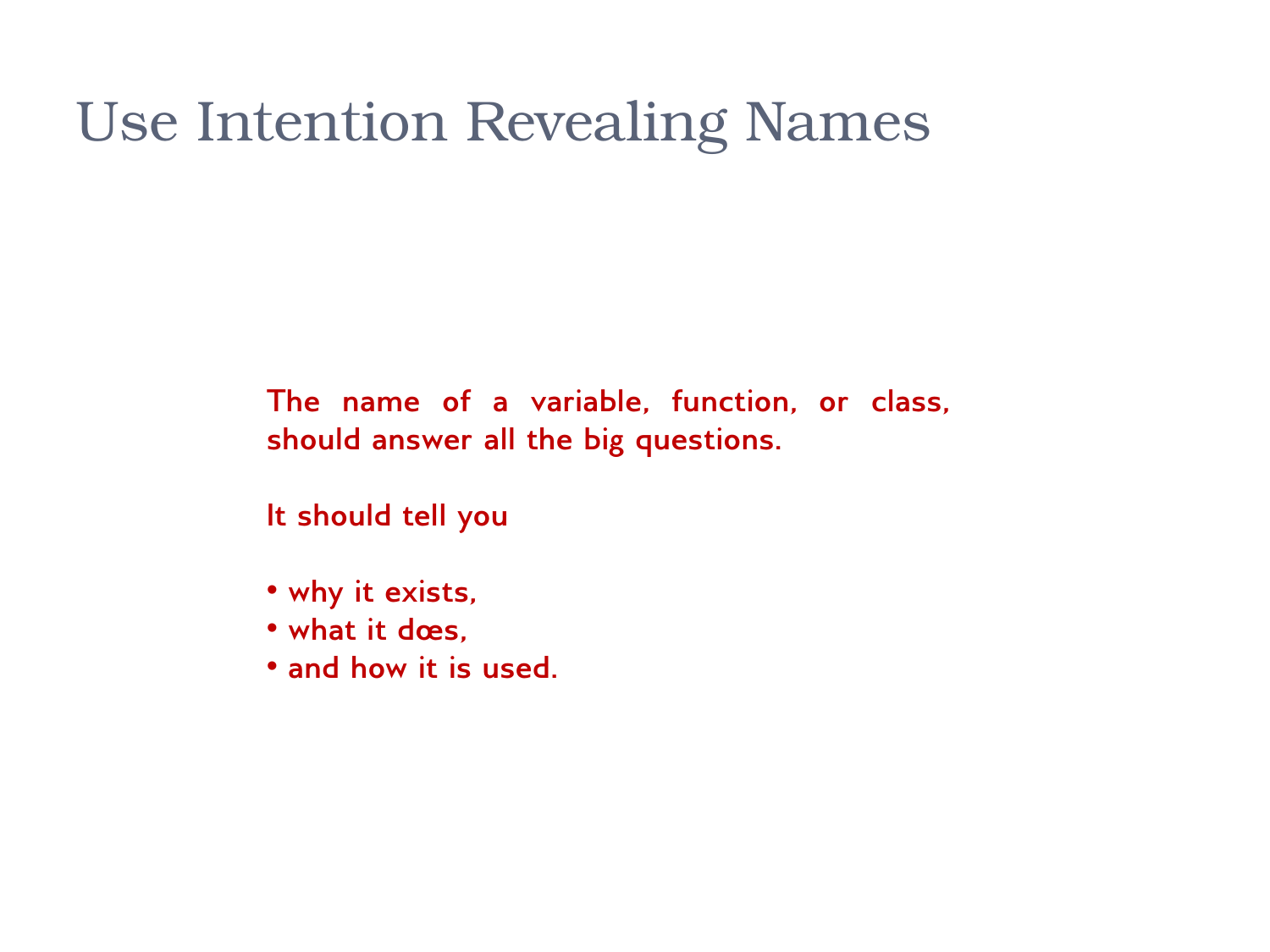

# Use Intention Revealing Names
The name of a variable, function, or class, should answer all the big questions.

It should tell you

 why it exists,
 what it does,
 and how it is used.